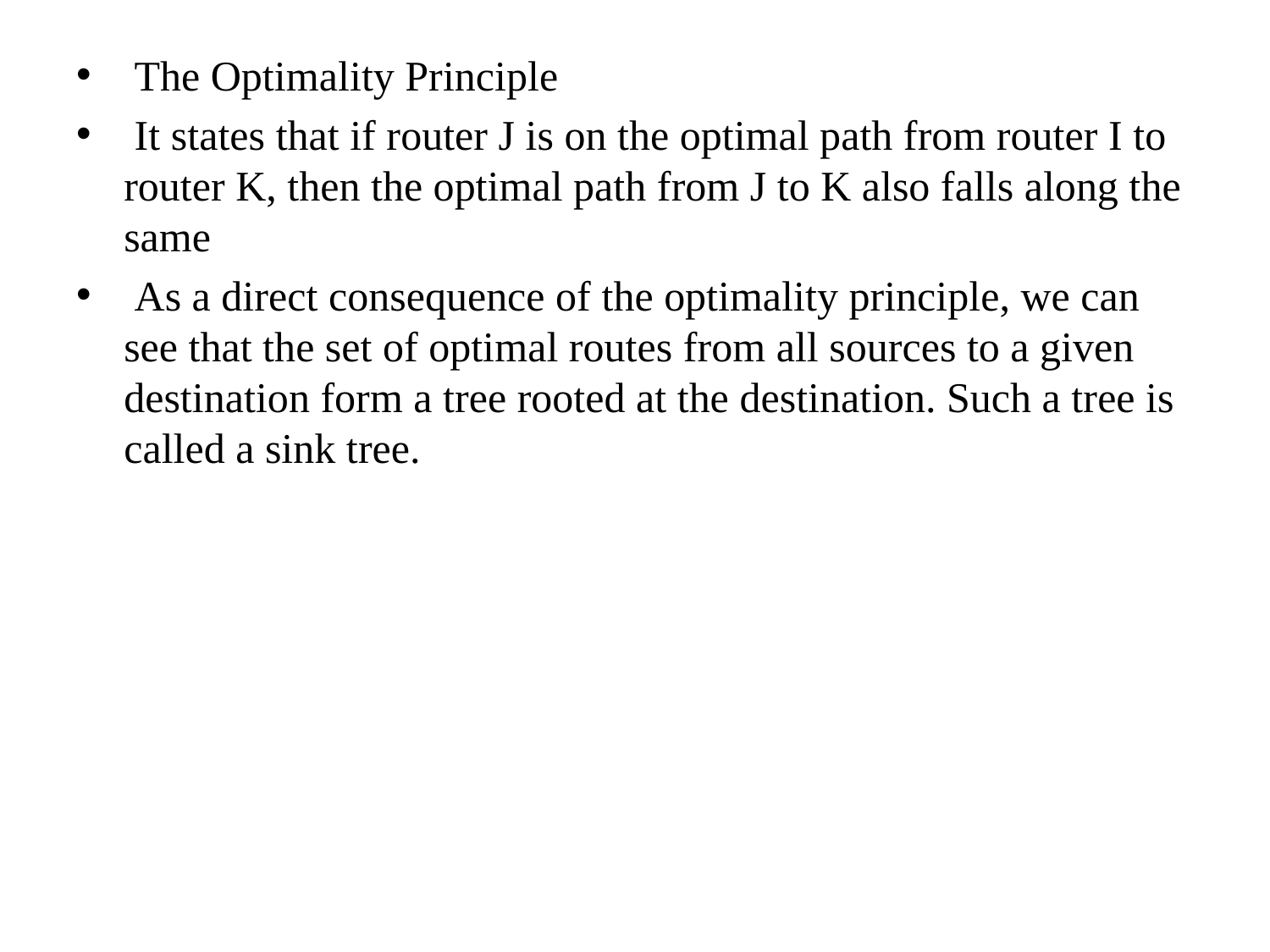

The Optimality Principle
 It states that if router J is on the optimal path from router I to router K, then the optimal path from J to K also falls along the same
 As a direct consequence of the optimality principle, we can see that the set of optimal routes from all sources to a given destination form a tree rooted at the destination. Such a tree is called a sink tree.